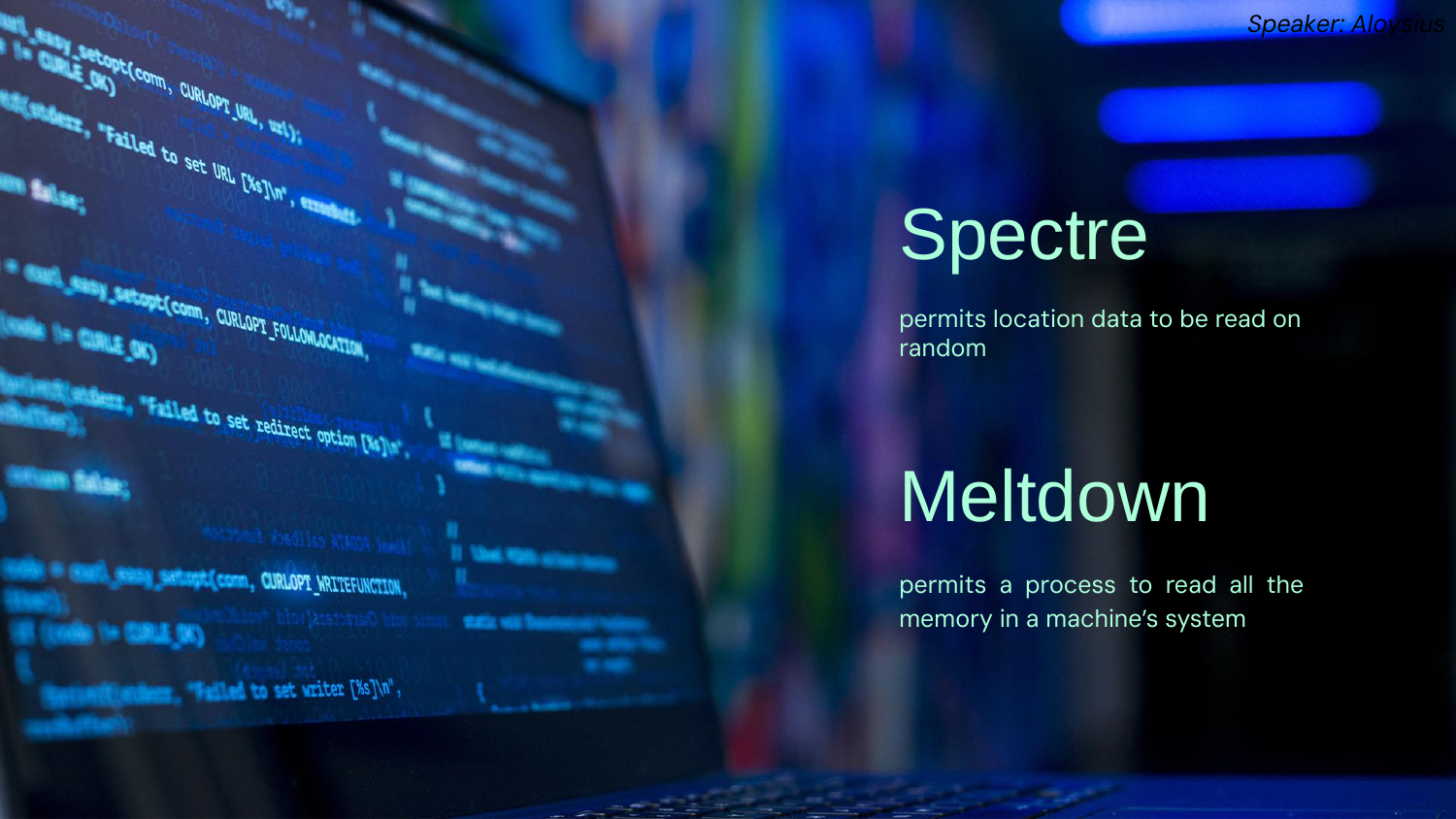

Speaker: Aloysius
# Spectre

permits location data to be read on random

Meltdown

permits a process to read all the memory in a machine’s system